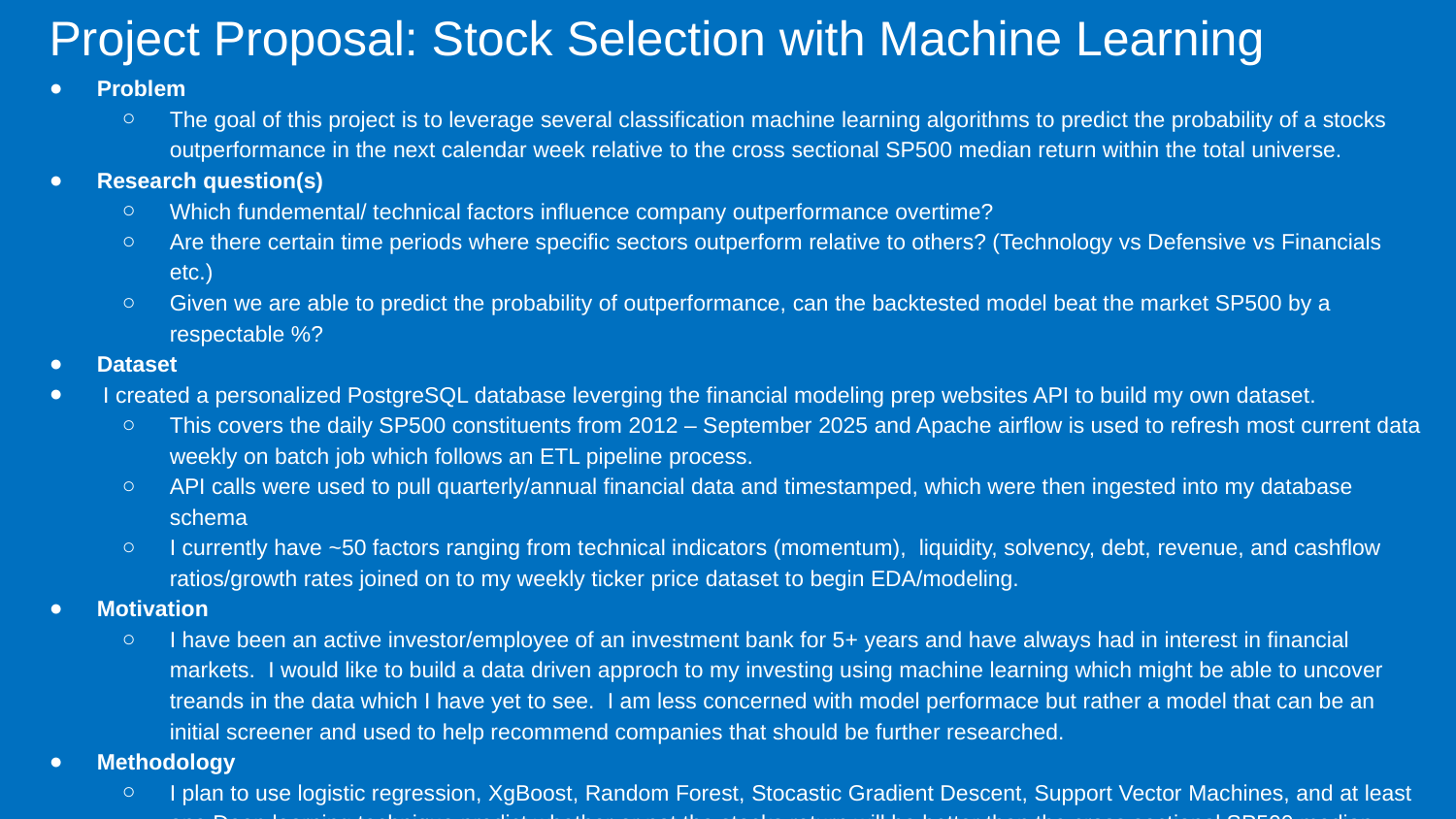

Project Proposal: Stock Selection with Machine Learning
Problem
The goal of this project is to leverage several classification machine learning algorithms to predict the probability of a stocks outperformance in the next calendar week relative to the cross sectional SP500 median return within the total universe.
Research question(s)
Which fundemental/ technical factors influence company outperformance overtime?
Are there certain time periods where specific sectors outperform relative to others? (Technology vs Defensive vs Financials etc.)
Given we are able to predict the probability of outperformance, can the backtested model beat the market SP500 by a respectable %?
Dataset
 I created a personalized PostgreSQL database leverging the financial modeling prep websites API to build my own dataset.
This covers the daily SP500 constituents from 2012 – September 2025 and Apache airflow is used to refresh most current data weekly on batch job which follows an ETL pipeline process.
API calls were used to pull quarterly/annual financial data and timestamped, which were then ingested into my database schema
I currently have ~50 factors ranging from technical indicators (momentum),  liquidity, solvency, debt, revenue, and cashflow ratios/growth rates joined on to my weekly ticker price dataset to begin EDA/modeling.
Motivation
I have been an active investor/employee of an investment bank for 5+ years and have always had in interest in financial markets.  I would like to build a data driven approch to my investing using machine learning which might be able to uncover treands in the data which I have yet to see.  I am less concerned with model performace but rather a model that can be an initial screener and used to help recommend companies that should be further researched.
Methodology
I plan to use logistic regression, XgBoost, Random Forest, Stocastic Gradient Descent, Support Vector Machines, and at least one Deep learning technique predict whether or not the stocks return will be better than the cross sectional SP500 median return in the following week.  Portfolio performance will be compared against the SP500 ETF and benchmarked against several risk factors.
 Video Presentation Link : https://youtu.be/LBInRcoFffs